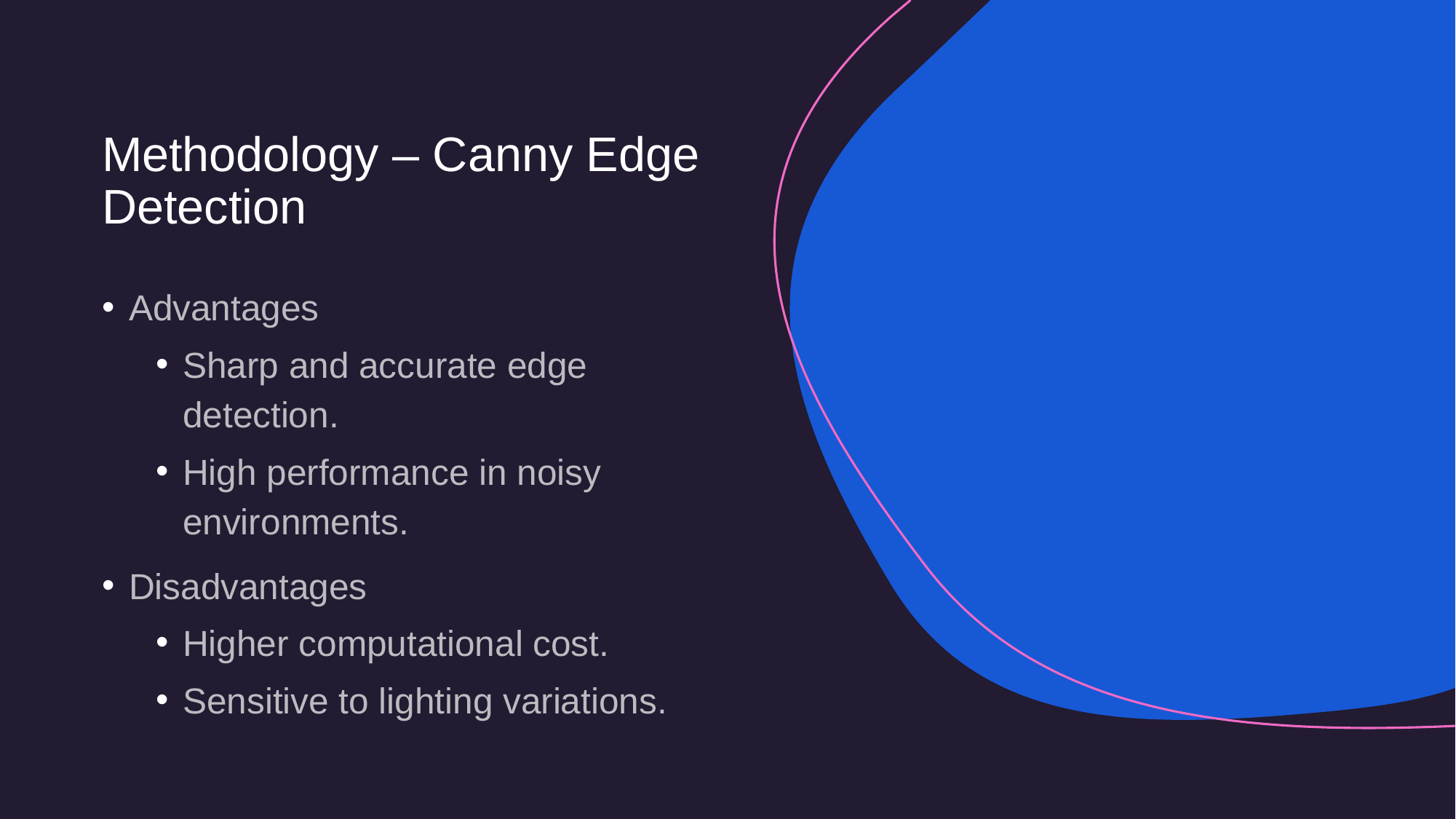

# Methodology – Canny Edge Detection
Advantages
Sharp and accurate edge detection.
High performance in noisy environments.
Disadvantages
Higher computational cost.
Sensitive to lighting variations.